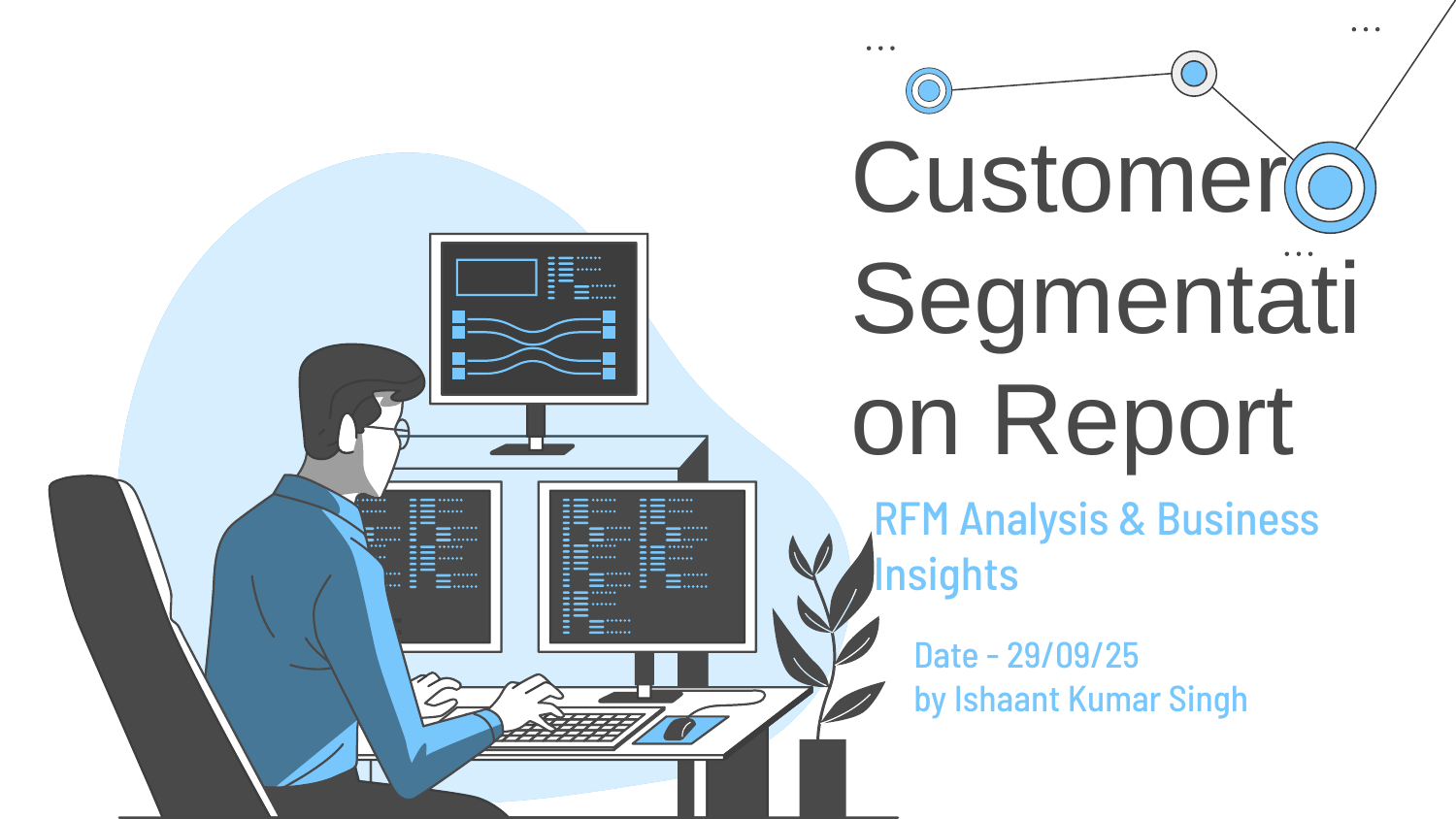

# Customer Segmentation Report

RFM Analysis & Business Insights
Date - 29/09/25
by Ishaant Kumar Singh